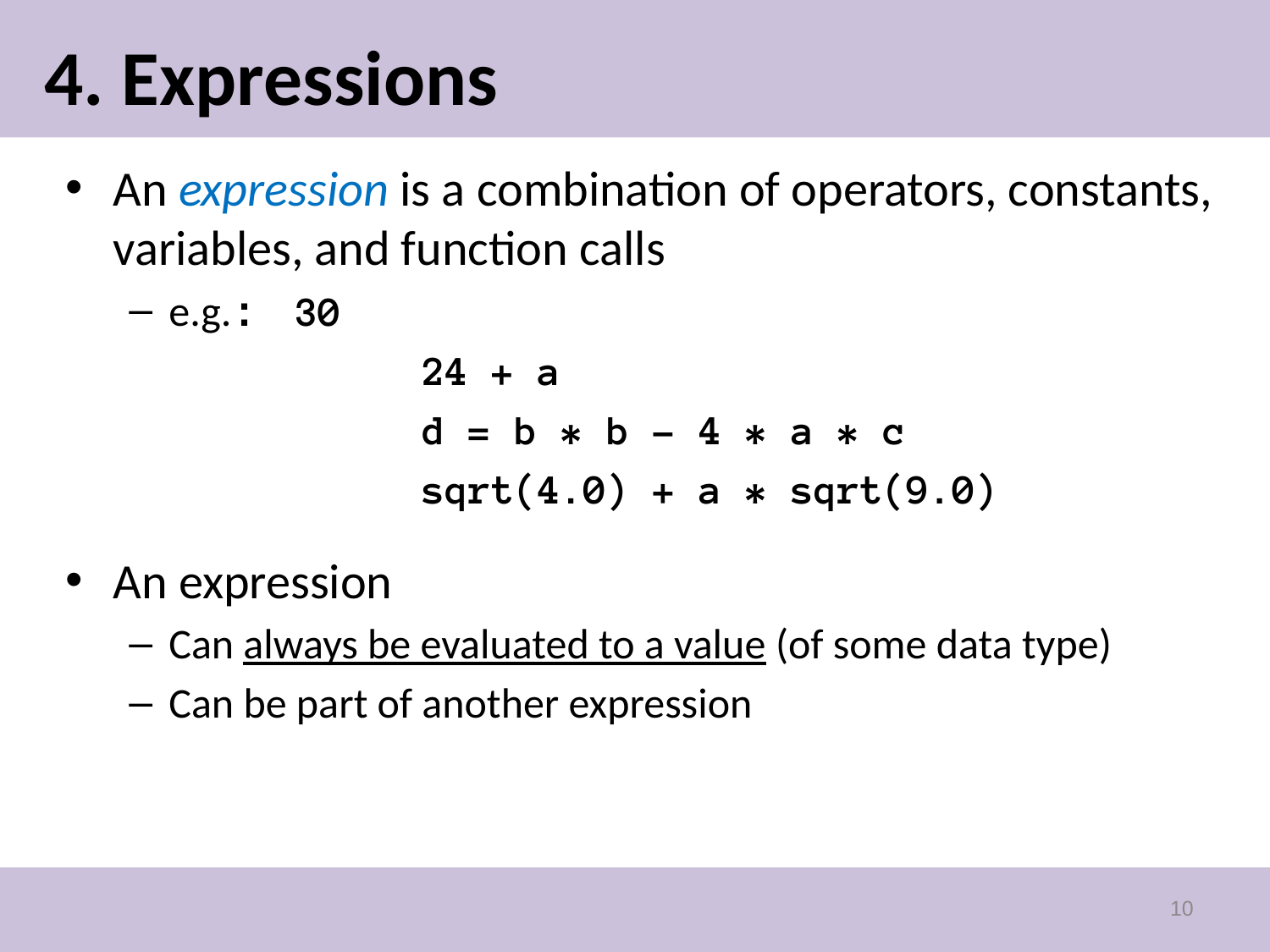

# 4. Expressions
An expression is a combination of operators, constants, variables, and function calls
e.g.: 	30
			24 + a
			d = b * b - 4 * a * c
			sqrt(4.0) + a * sqrt(9.0)

An expression
Can always be evaluated to a value (of some data type)
Can be part of another expression
10